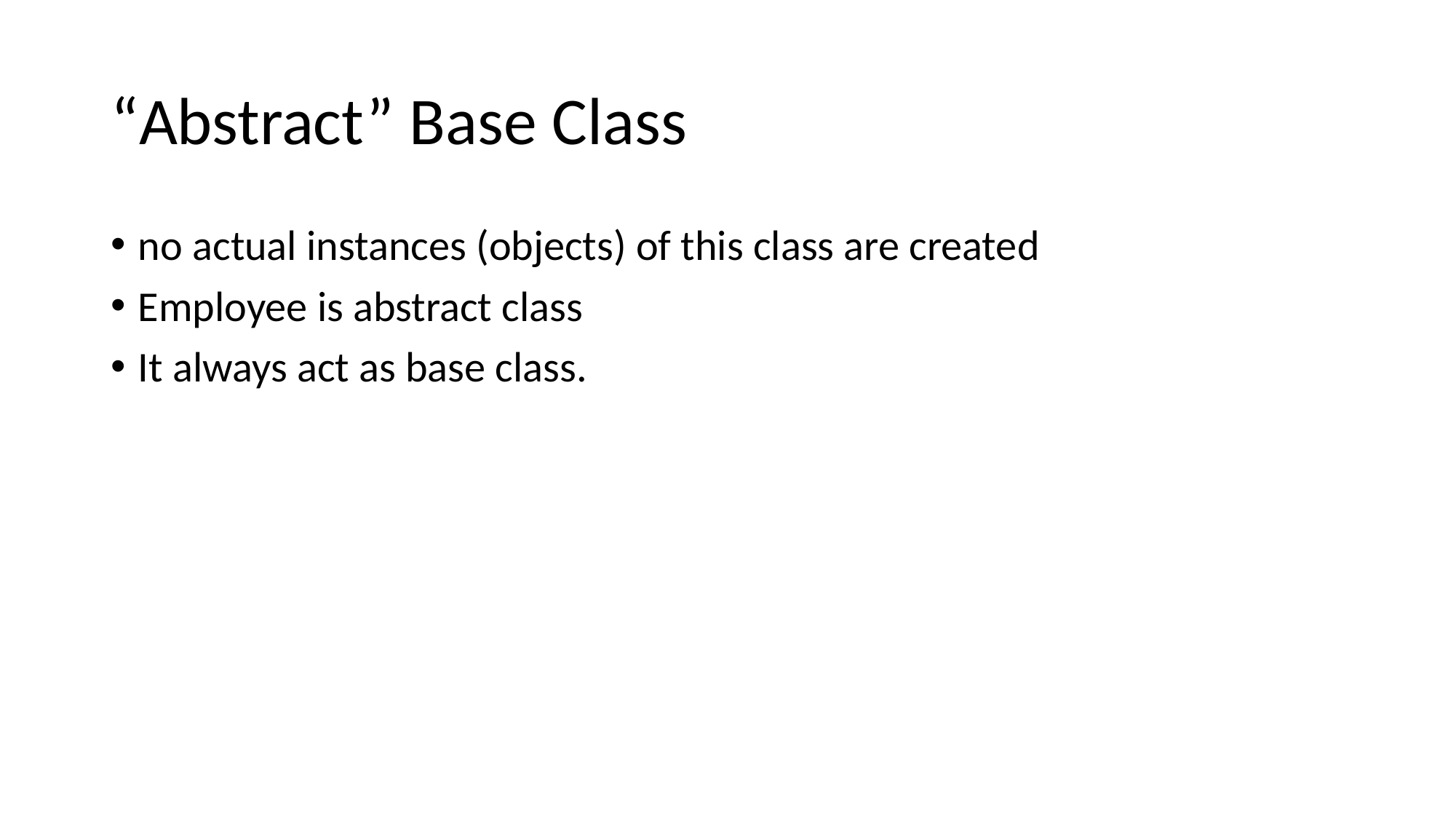

# “Abstract” Base Class
no actual instances (objects) of this class are created
Employee is abstract class
It always act as base class.